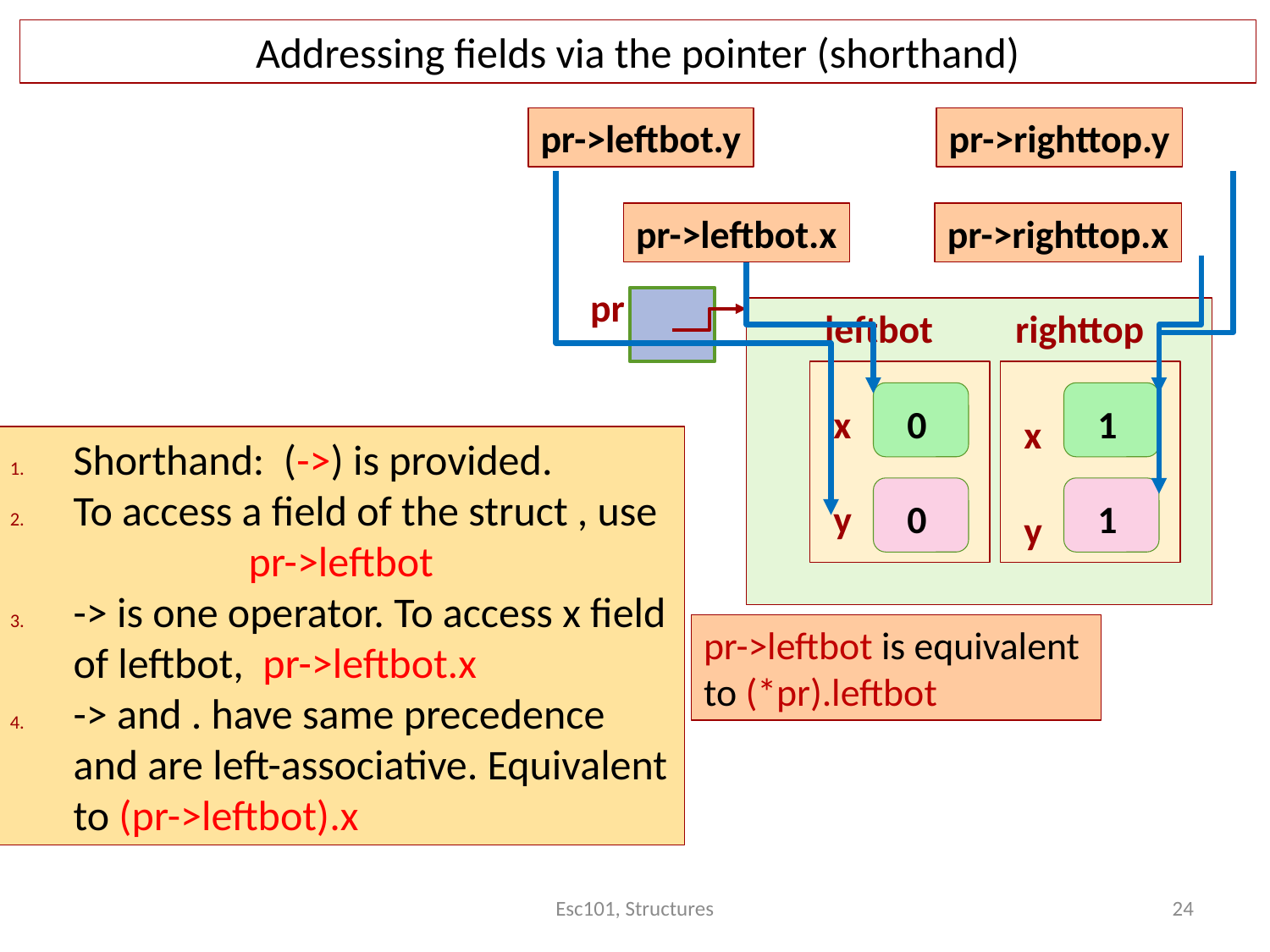

Addressing fields via the pointer (shorthand)
pr->leftbot.y
pr->righttop.y
pr->leftbot.x
pr->righttop.x
pr

leftbot
righttop

x
0
1
x

y
0
1
y
Shorthand:  (->) is provided.
To access a field of the struct , use
pr->leftbot
-> is one operator. To access x field of leftbot,  pr->leftbot.x
-> and . have same precedence and are left-associative. Equivalent to (pr->leftbot).x
pr->leftbot is equivalent
to (*pr).leftbot
Esc101, Structures
24